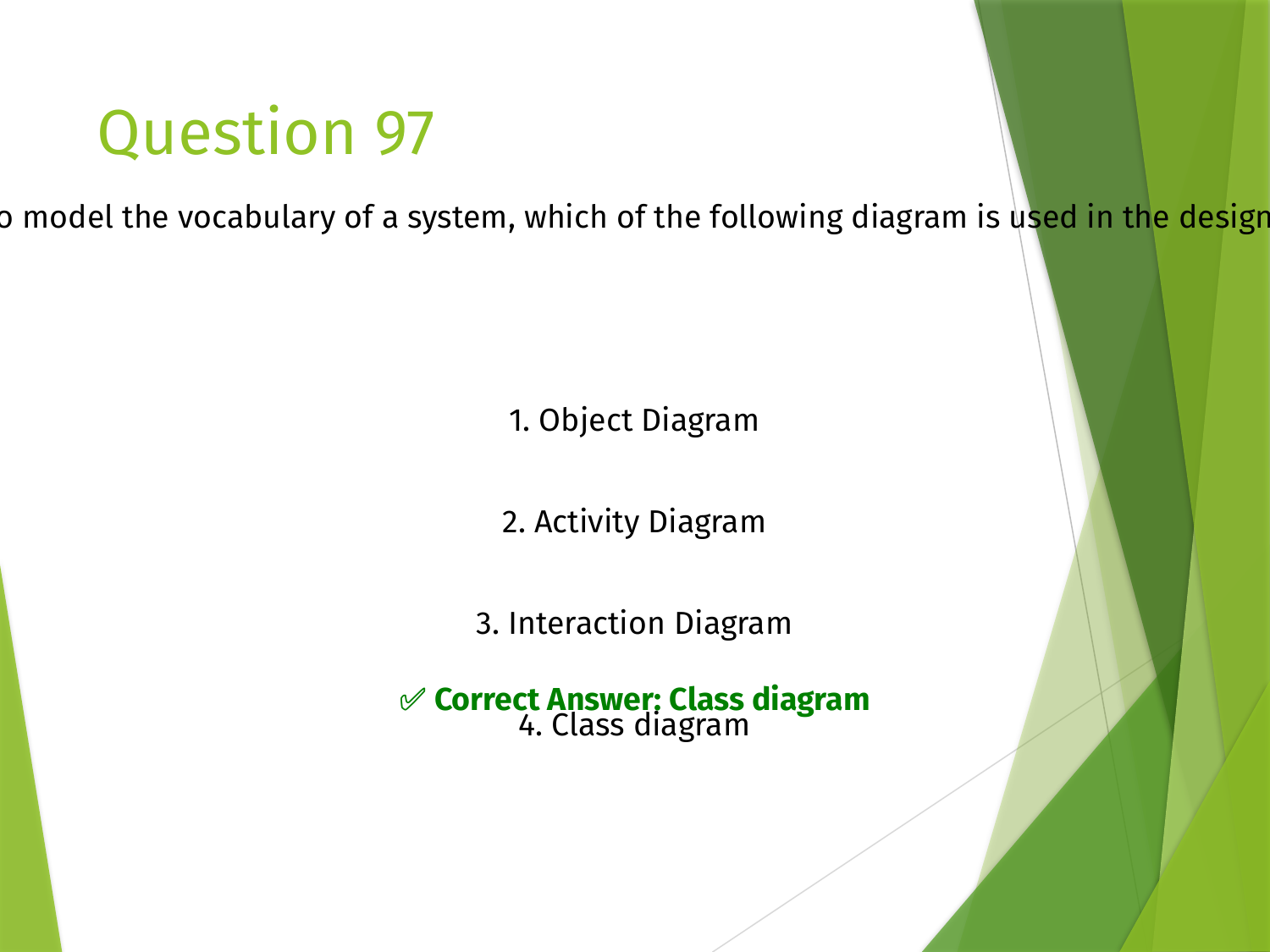

# Question 97
To model the vocabulary of a system, which of the following diagram is used in the design?

1. Object Diagram

2. Activity Diagram

3. Interaction Diagram

✅ Correct Answer: Class diagram

4. Class diagram